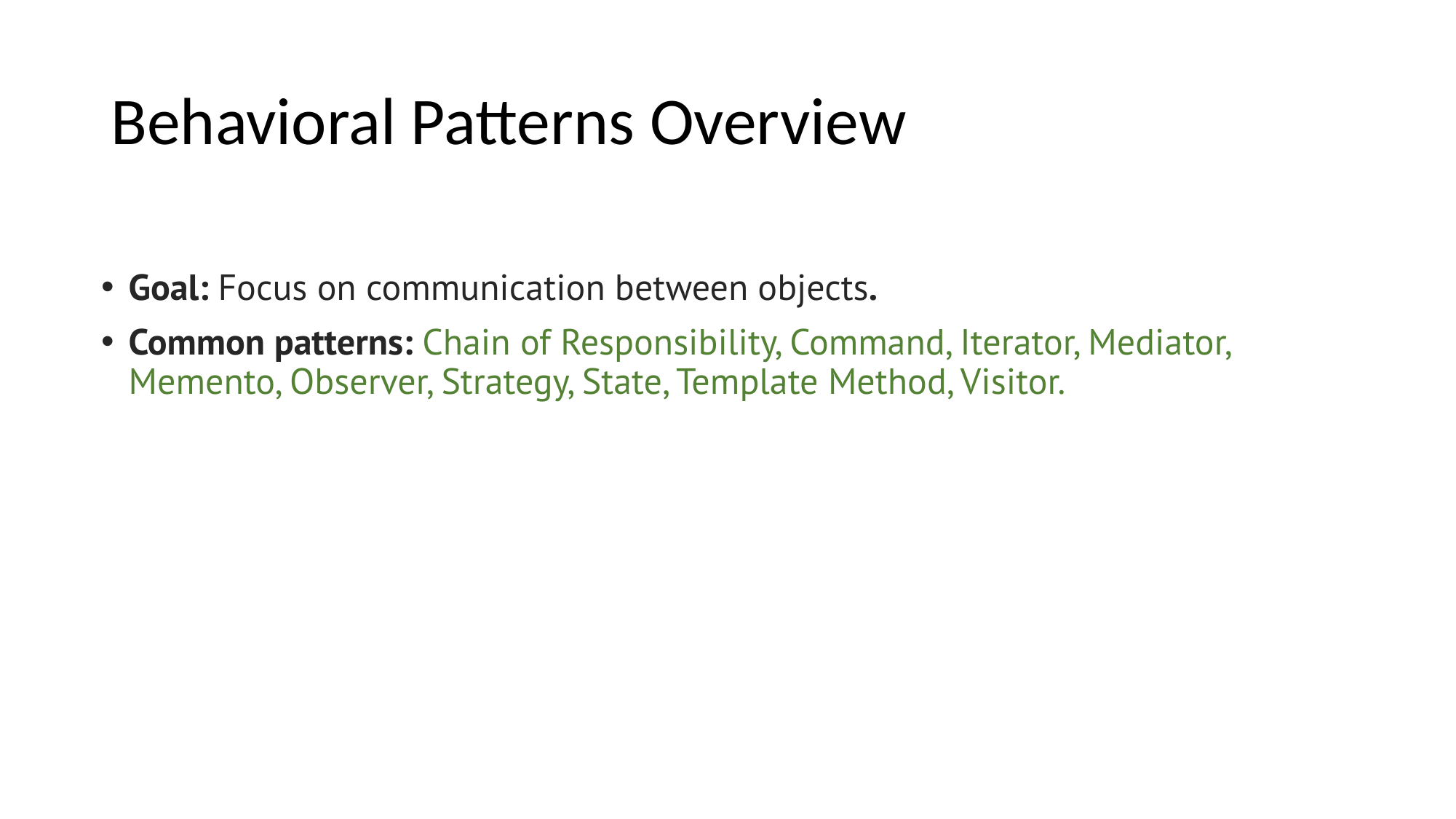

# Behavioral Patterns Overview
Goal: Focus on communication between objects.
Common patterns: Chain of Responsibility, Command, Iterator, Mediator, Memento, Observer, Strategy, State, Template Method, Visitor.